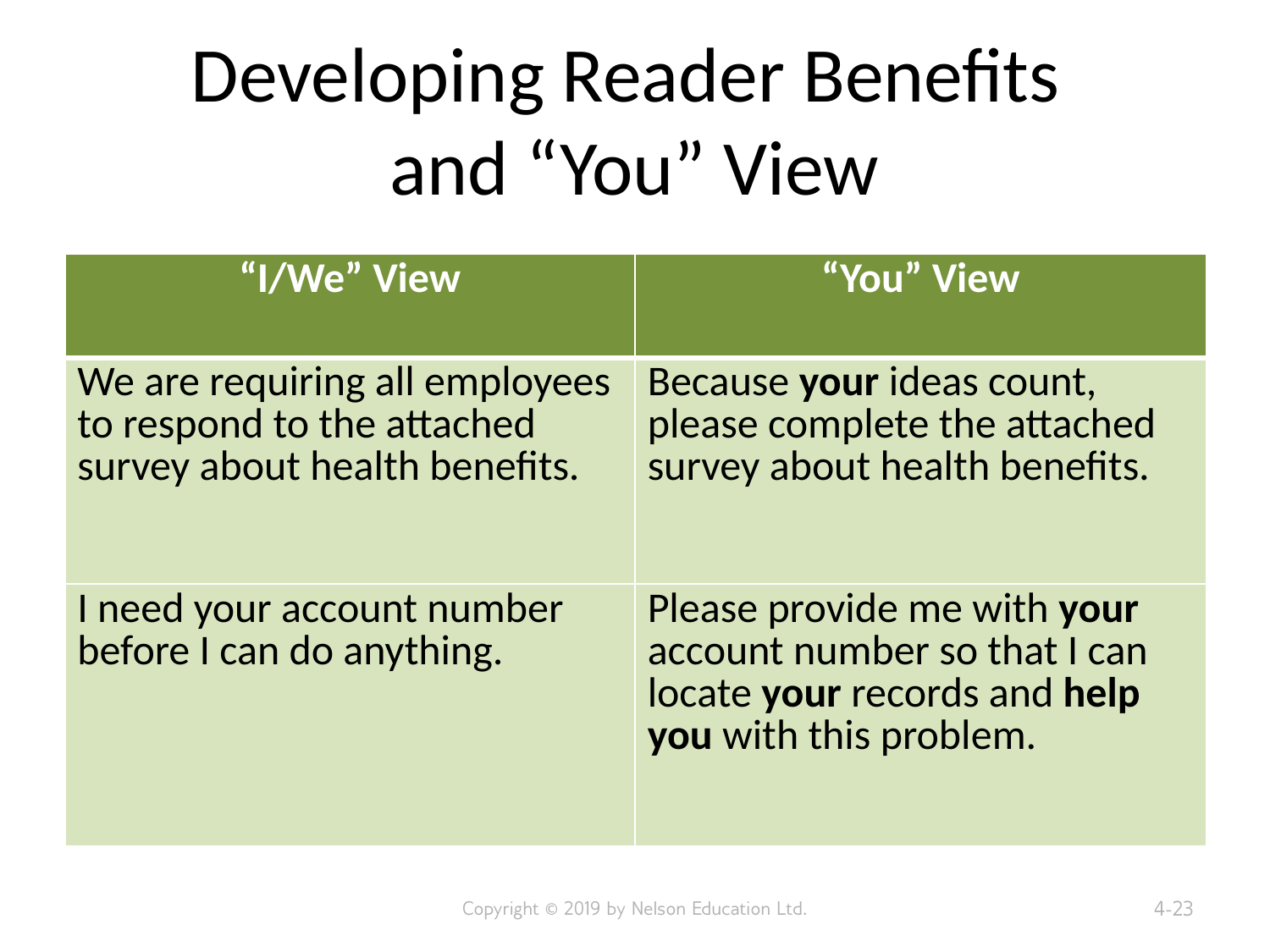

# Developing Reader Benefits and “You” View
| “I/We” View | “You” View |
| --- | --- |
| We are requiring all employees to respond to the attached survey about health benefits. | Because your ideas count, please complete the attached survey about health benefits. |
| I need your account number before I can do anything. | Please provide me with your account number so that I can locate your records and help you with this problem. |
Copyright © 2019 by Nelson Education Ltd.
4-23